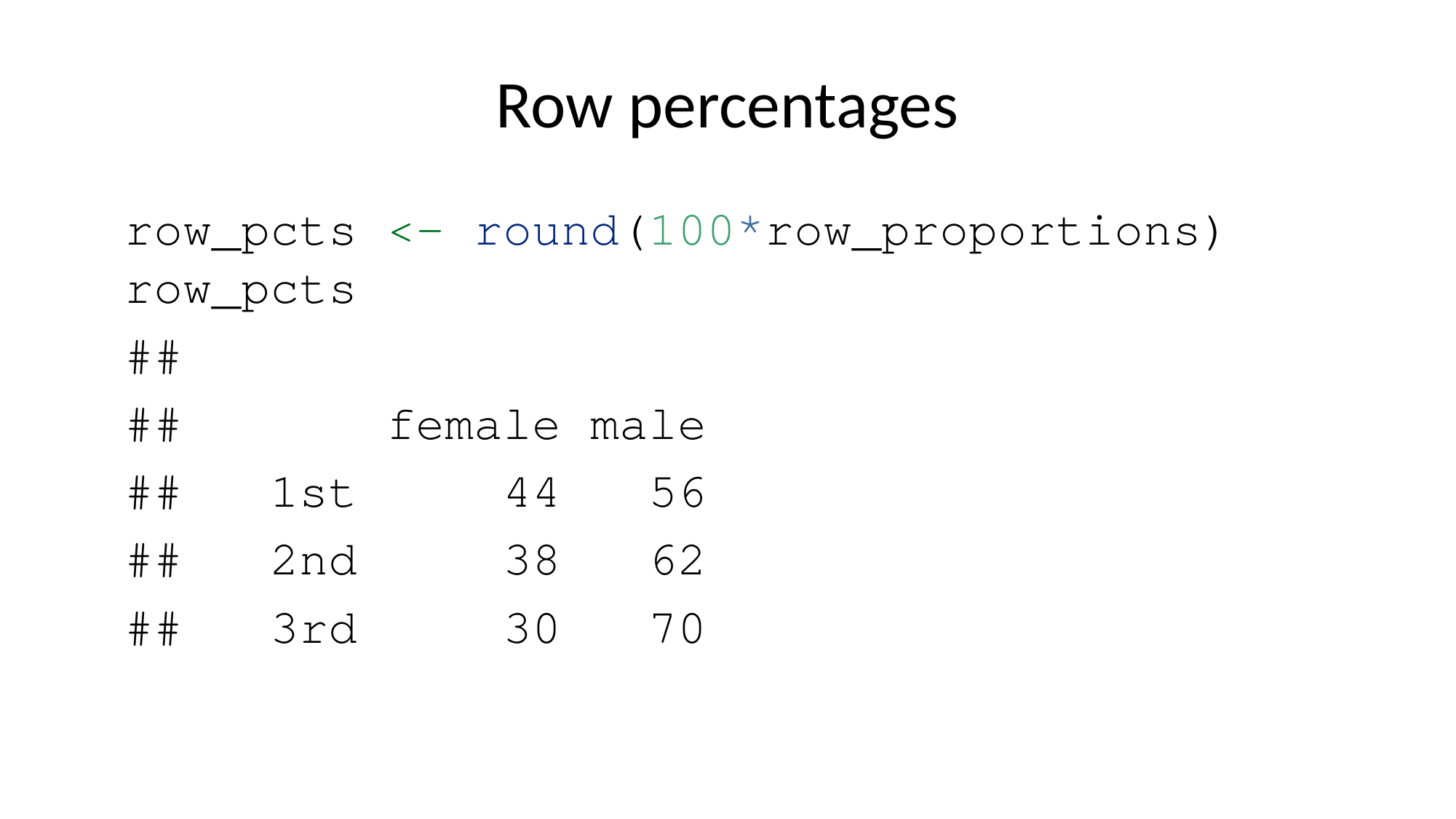

# Row percentages
row_pcts <- round(100*row_proportions)
row_pcts
##
##       female male
##   1st     44   56
##   2nd     38   62
##   3rd     30   70